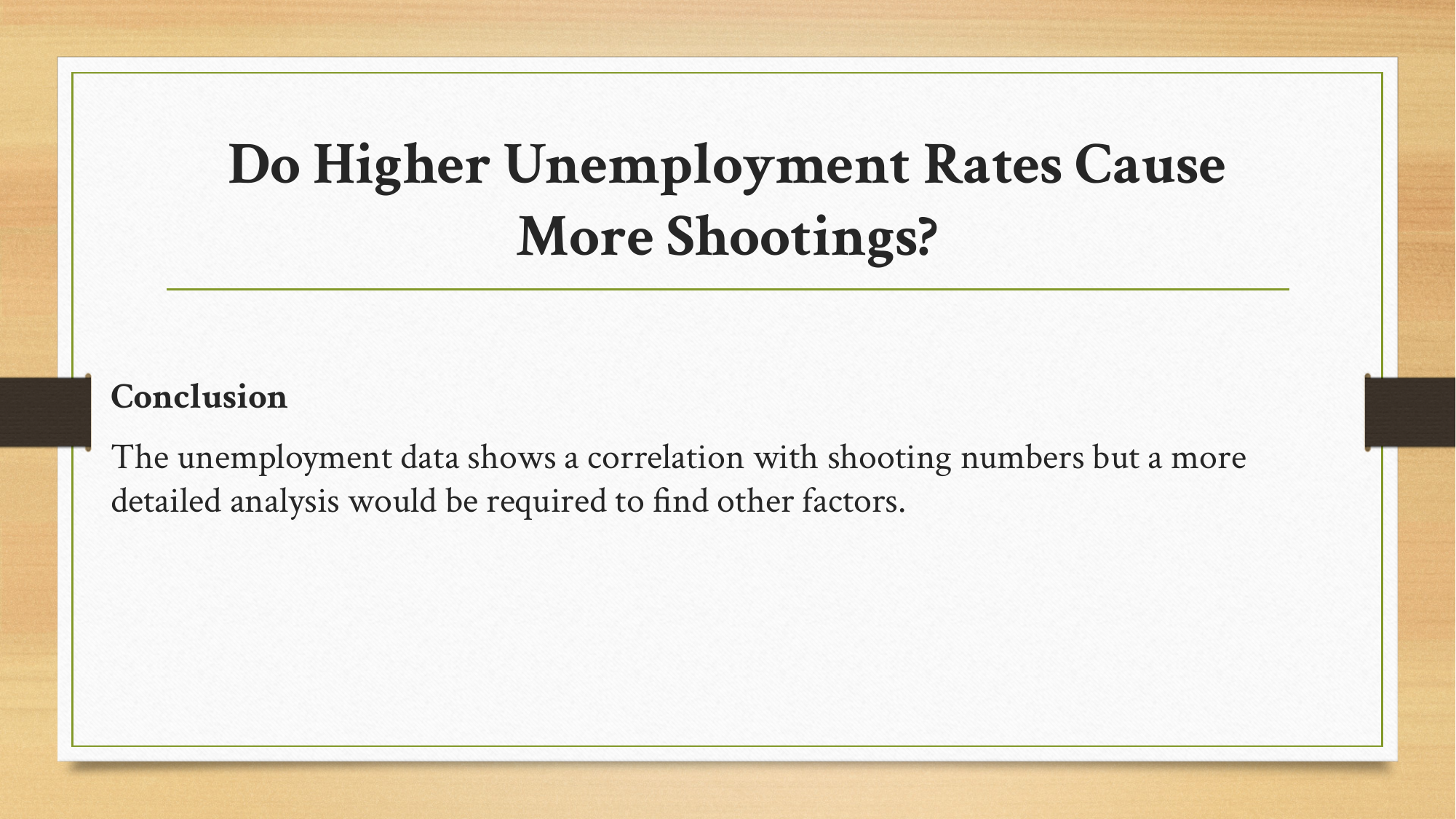

# Do Higher Unemployment Rates Cause More Shootings?
Conclusion
The unemployment data shows a correlation with shooting numbers but a more detailed analysis would be required to find other factors.